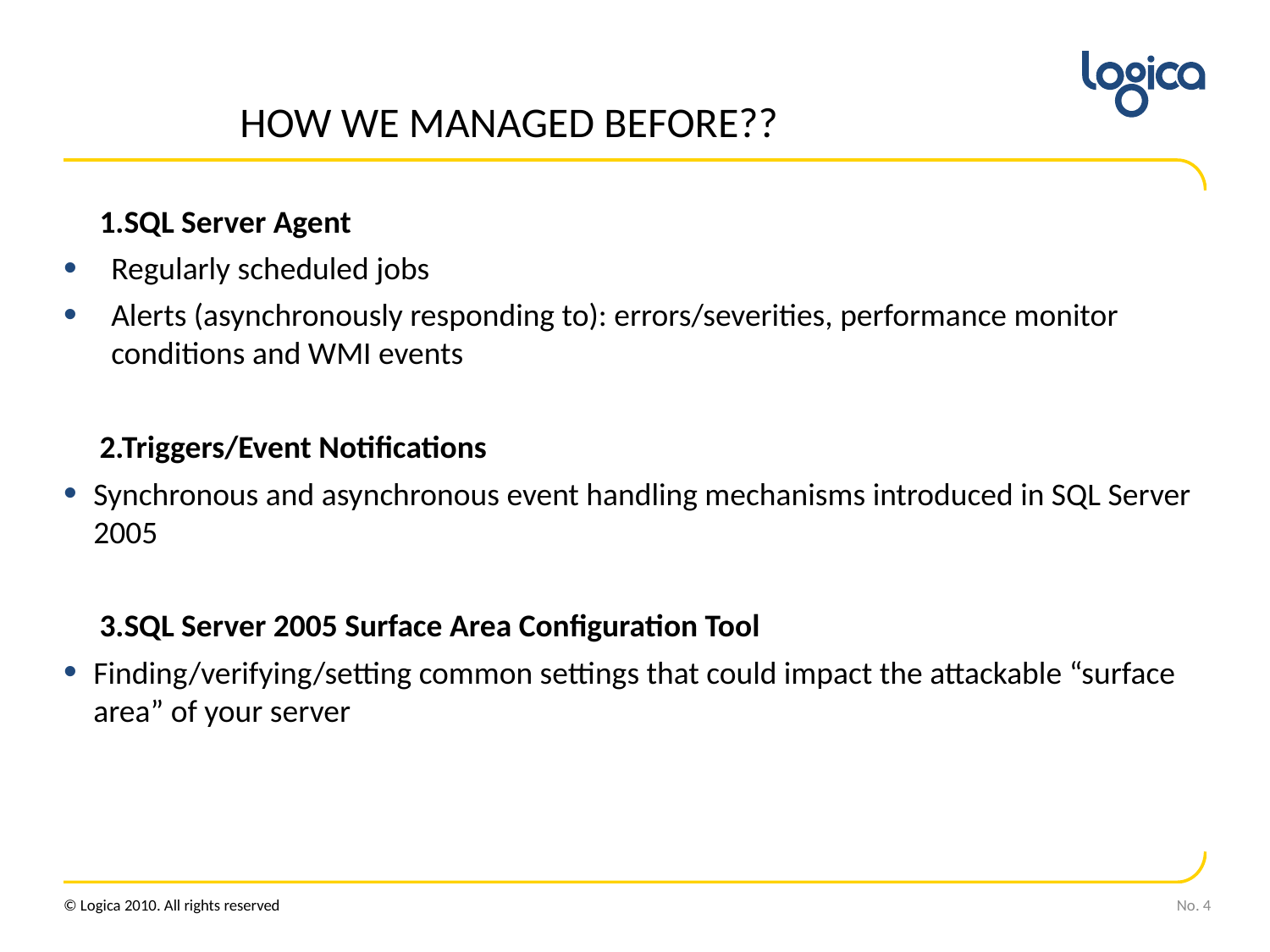

# HOW WE MANAGED BEFORE??
     1.SQL Server Agent
Regularly scheduled jobs
Alerts (asynchronously responding to): errors/severities, performance monitor conditions and WMI events

     2.Triggers/Event Notifications
Synchronous and asynchronous event handling mechanisms introduced in SQL Server 2005

     3.SQL Server 2005 Surface Area Configuration Tool
Finding/verifying/setting common settings that could impact the attackable “surface area” of your server

No. 4